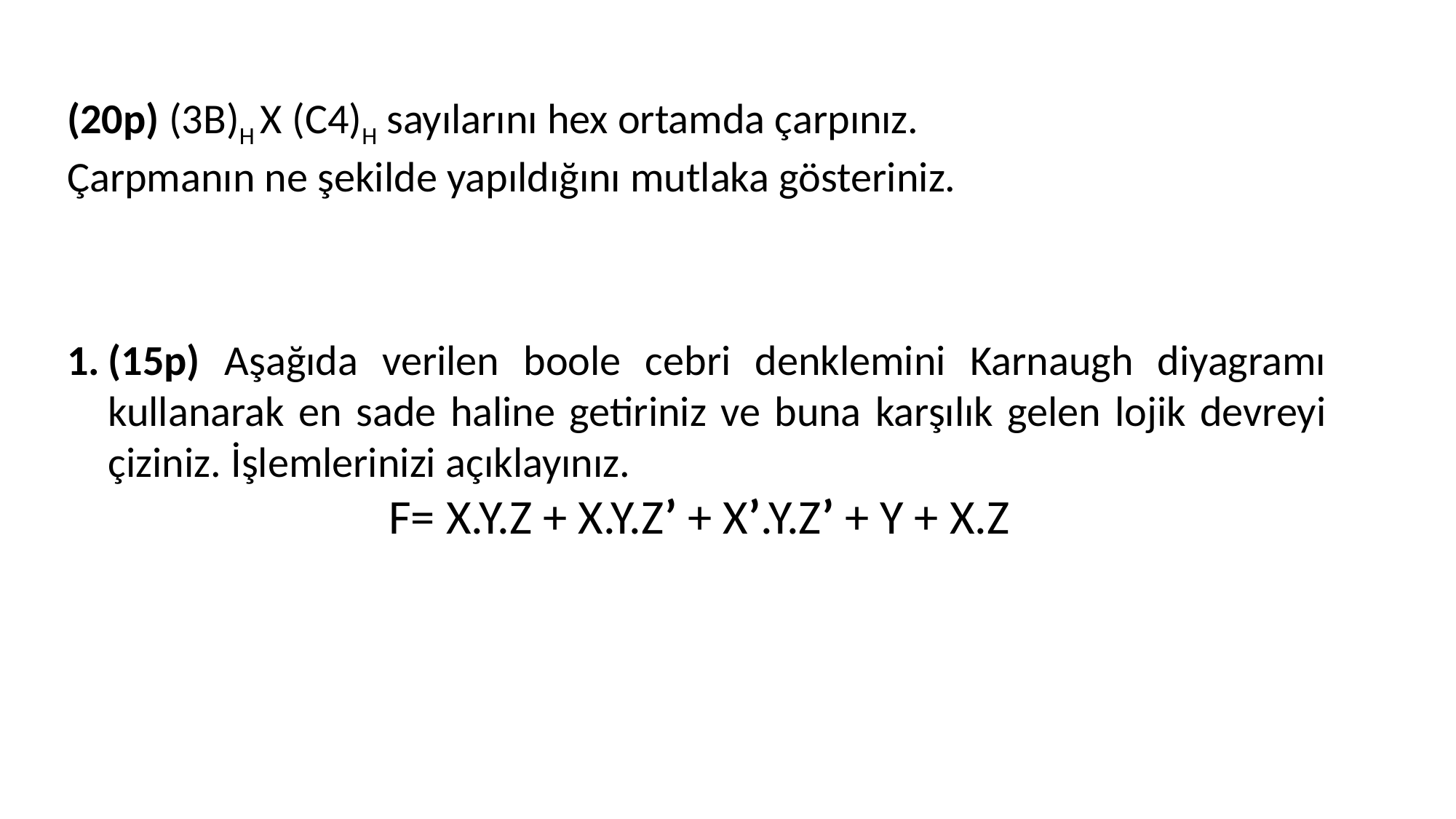

(20p) (3B)H X (C4)H sayılarını hex ortamda çarpınız. Çarpmanın ne şekilde yapıldığını mutlaka gösteriniz.
(15p) Aşağıda verilen boole cebri denklemini Karnaugh diyagramı kullanarak en sade haline getiriniz ve buna karşılık gelen lojik devreyi çiziniz. İşlemlerinizi açıklayınız.
F= X.Y.Z + X.Y.Z’ + X’.Y.Z’ + Y + X.Z